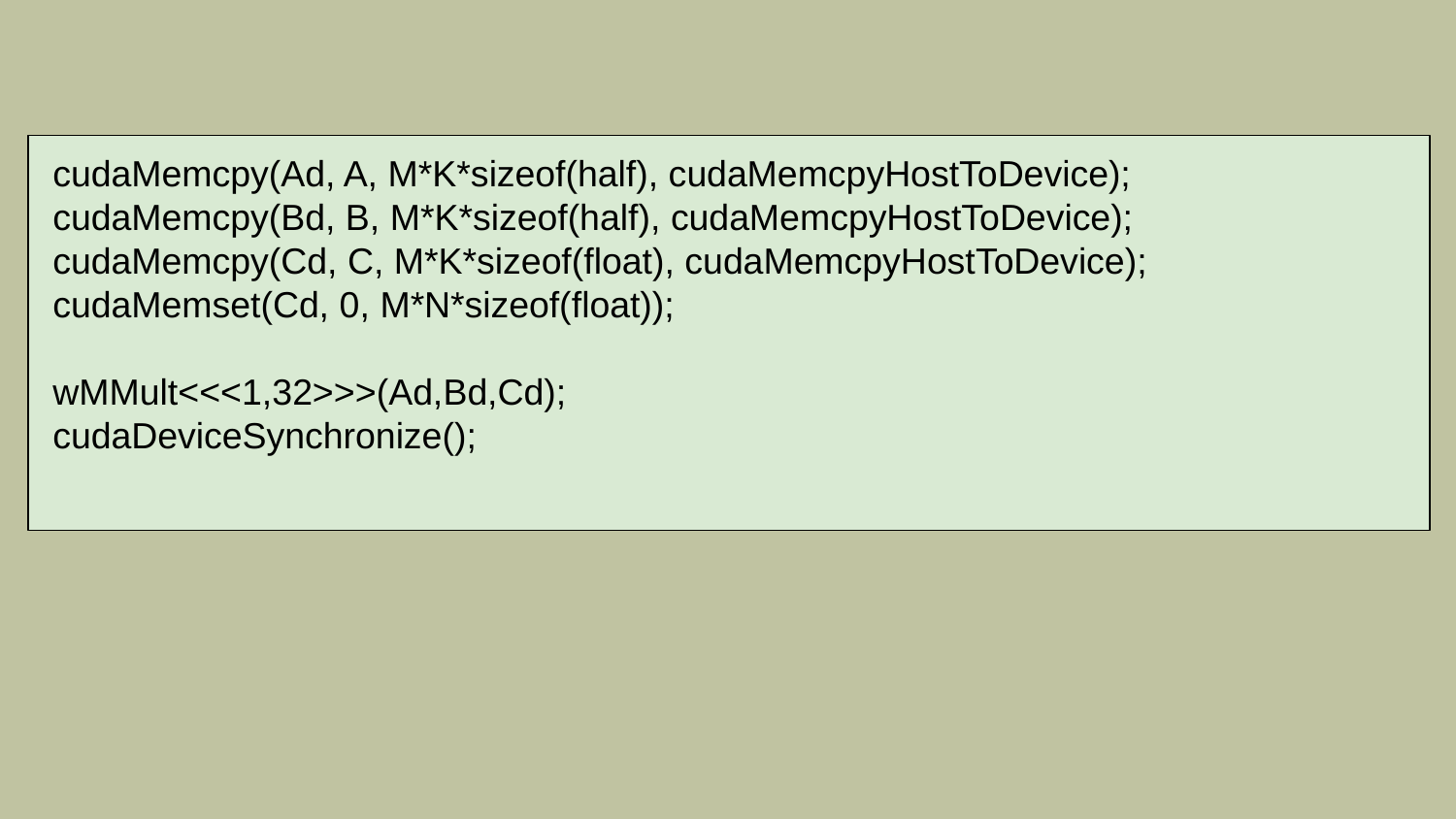

cudaMemcpy(Ad, A, M*K*sizeof(half), cudaMemcpyHostToDevice);
 cudaMemcpy(Bd, B, M*K*sizeof(half), cudaMemcpyHostToDevice);
 cudaMemcpy(Cd, C, M*K*sizeof(float), cudaMemcpyHostToDevice);
 cudaMemset(Cd, 0, M*N*sizeof(float));

 wMMult<<<1,32>>>(Ad,Bd,Cd);
 cudaDeviceSynchronize();